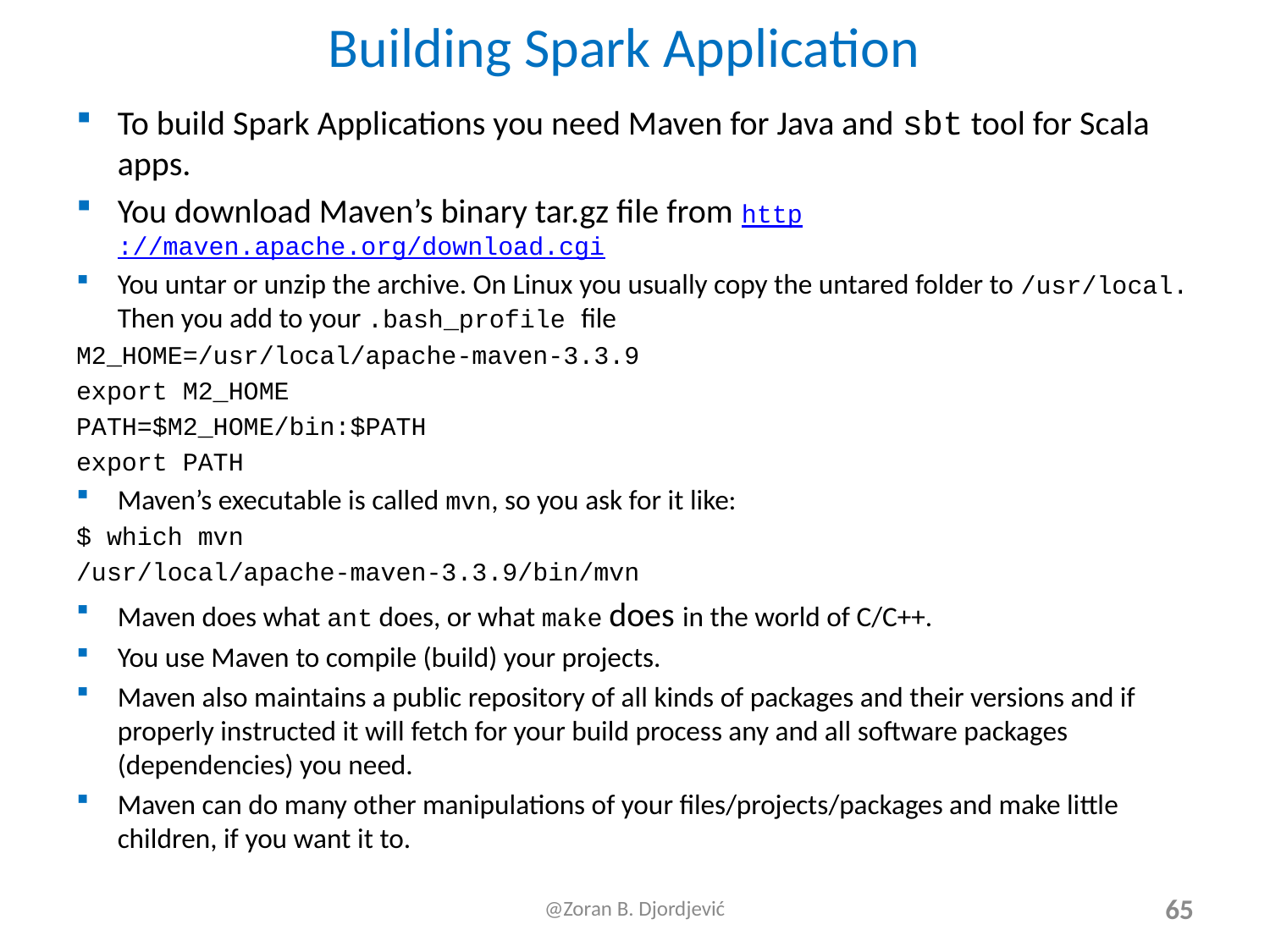

# Building Spark Application
To build Spark Applications you need Maven for Java and sbt tool for Scala apps.
You download Maven’s binary tar.gz file from http://maven.apache.org/download.cgi
You untar or unzip the archive. On Linux you usually copy the untared folder to /usr/local. Then you add to your .bash_profile file
M2_HOME=/usr/local/apache-maven-3.3.9
export M2_HOME
PATH=$M2_HOME/bin:$PATH
export PATH
Maven’s executable is called mvn, so you ask for it like:
$ which mvn
/usr/local/apache-maven-3.3.9/bin/mvn
Maven does what ant does, or what make does in the world of C/C++.
You use Maven to compile (build) your projects.
Maven also maintains a public repository of all kinds of packages and their versions and if properly instructed it will fetch for your build process any and all software packages (dependencies) you need.
Maven can do many other manipulations of your files/projects/packages and make little children, if you want it to.

@Zoran B. Djordjević
65